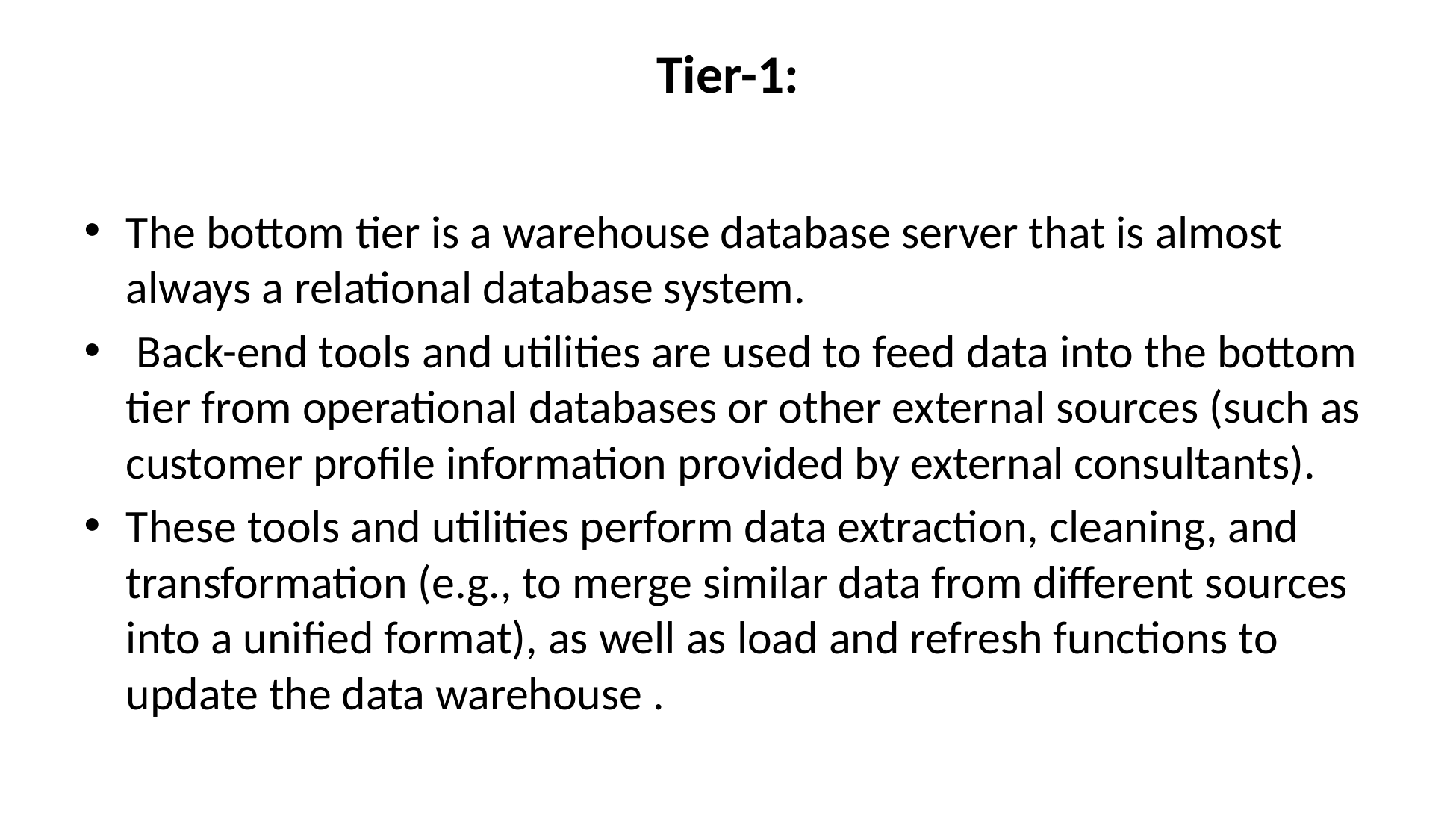

# Tier-1:
The bottom tier is a warehouse database server that is almost always a relational database system.
 Back-end tools and utilities are used to feed data into the bottom tier from operational databases or other external sources (such as customer profile information provided by external consultants).
These tools and utilities perform data extraction, cleaning, and transformation (e.g., to merge similar data from different sources into a unified format), as well as load and refresh functions to update the data warehouse .